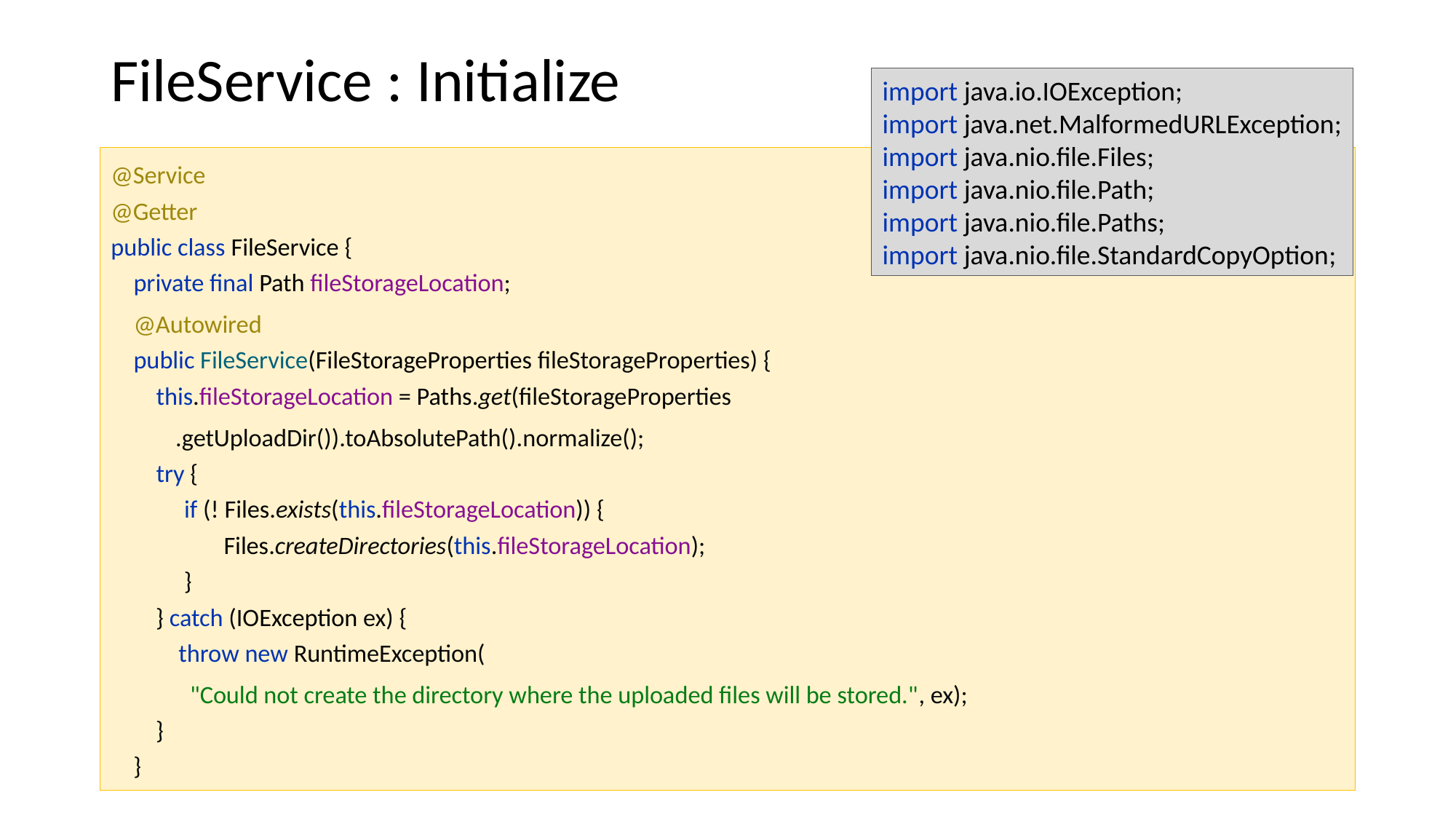

# FileService : Initialize
import java.io.IOException;
import java.net.MalformedURLException;
import java.nio.file.Files;
import java.nio.file.Path;
import java.nio.file.Paths;
import java.nio.file.StandardCopyOption;
@Service
@Getter
public class FileService {
    private final Path fileStorageLocation;
    @Autowired
    public FileService(FileStorageProperties fileStorageProperties) {
        this.fileStorageLocation = Paths.get(fileStorageProperties
	.getUploadDir()).toAbsolutePath().normalize();
        try {
             if (! Files.exists(this.fileStorageLocation)) {
                    Files.createDirectories(this.fileStorageLocation);
             }
        } catch (IOException ex) {
            throw new RuntimeException(
              "Could not create the directory where the uploaded files will be stored.", ex);
        }
    }